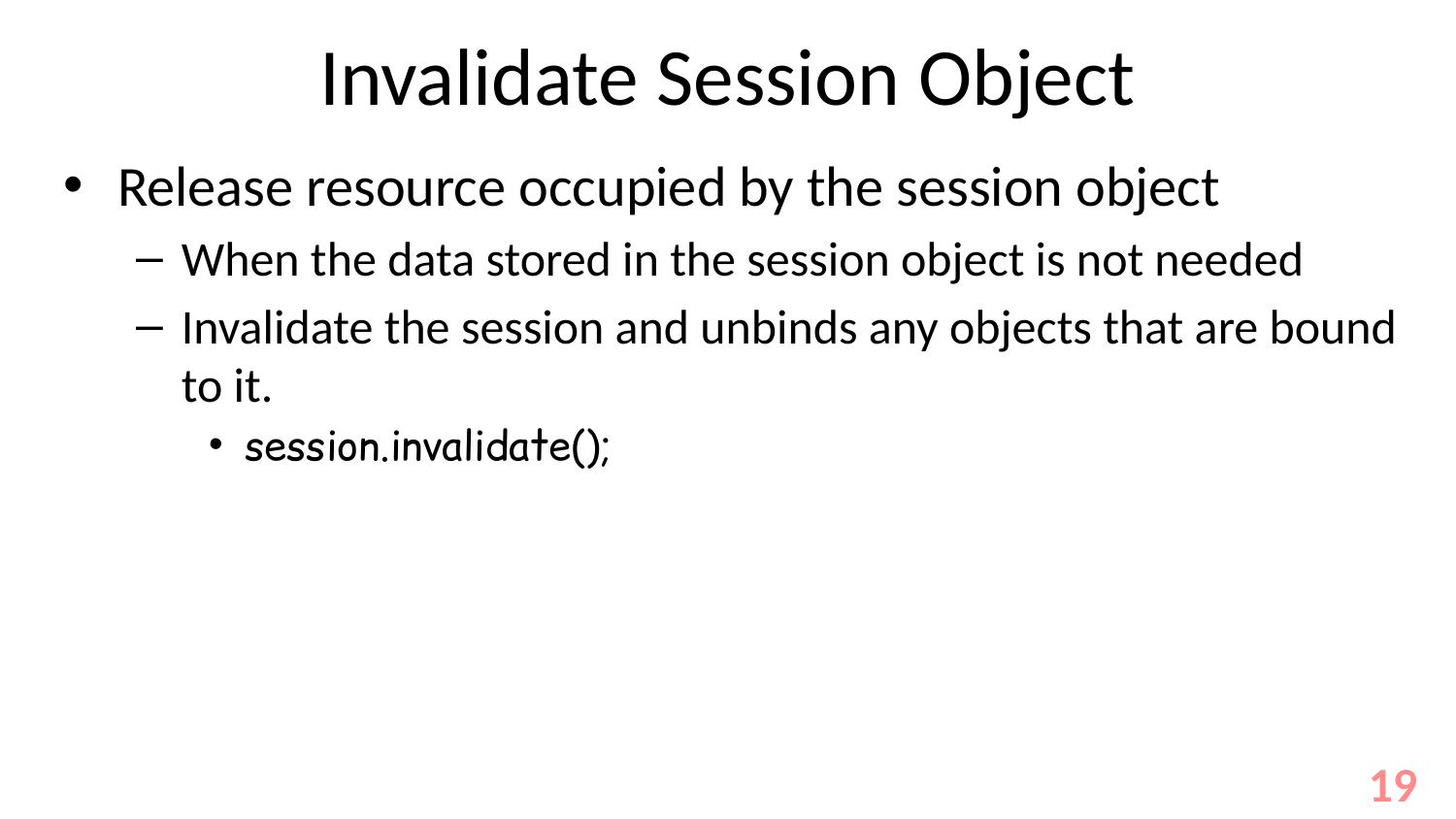

# Invalidate Session Object
Release resource occupied by the session object
When the data stored in the session object is not needed
Invalidate the session and unbinds any objects that are bound to it.
session.invalidate();
19